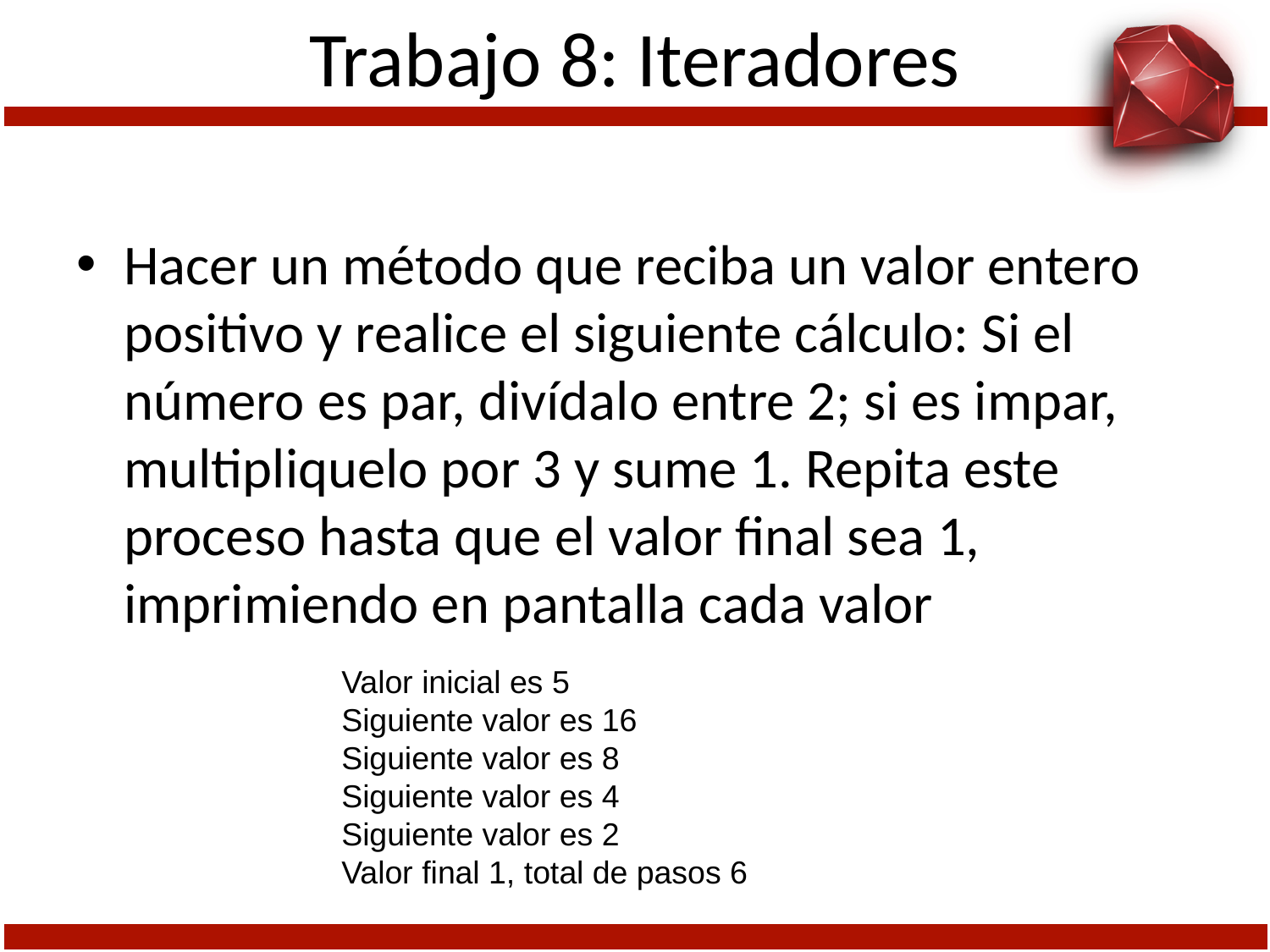

# Trabajo 8: Iteradores
Hacer un método que reciba un valor entero positivo y realice el siguiente cálculo: Si el número es par, divídalo entre 2; si es impar, multipliquelo por 3 y sume 1. Repita este proceso hasta que el valor final sea 1, imprimiendo en pantalla cada valor
Valor inicial es 5
Siguiente valor es 16
Siguiente valor es 8
Siguiente valor es 4
Siguiente valor es 2
Valor final 1, total de pasos 6